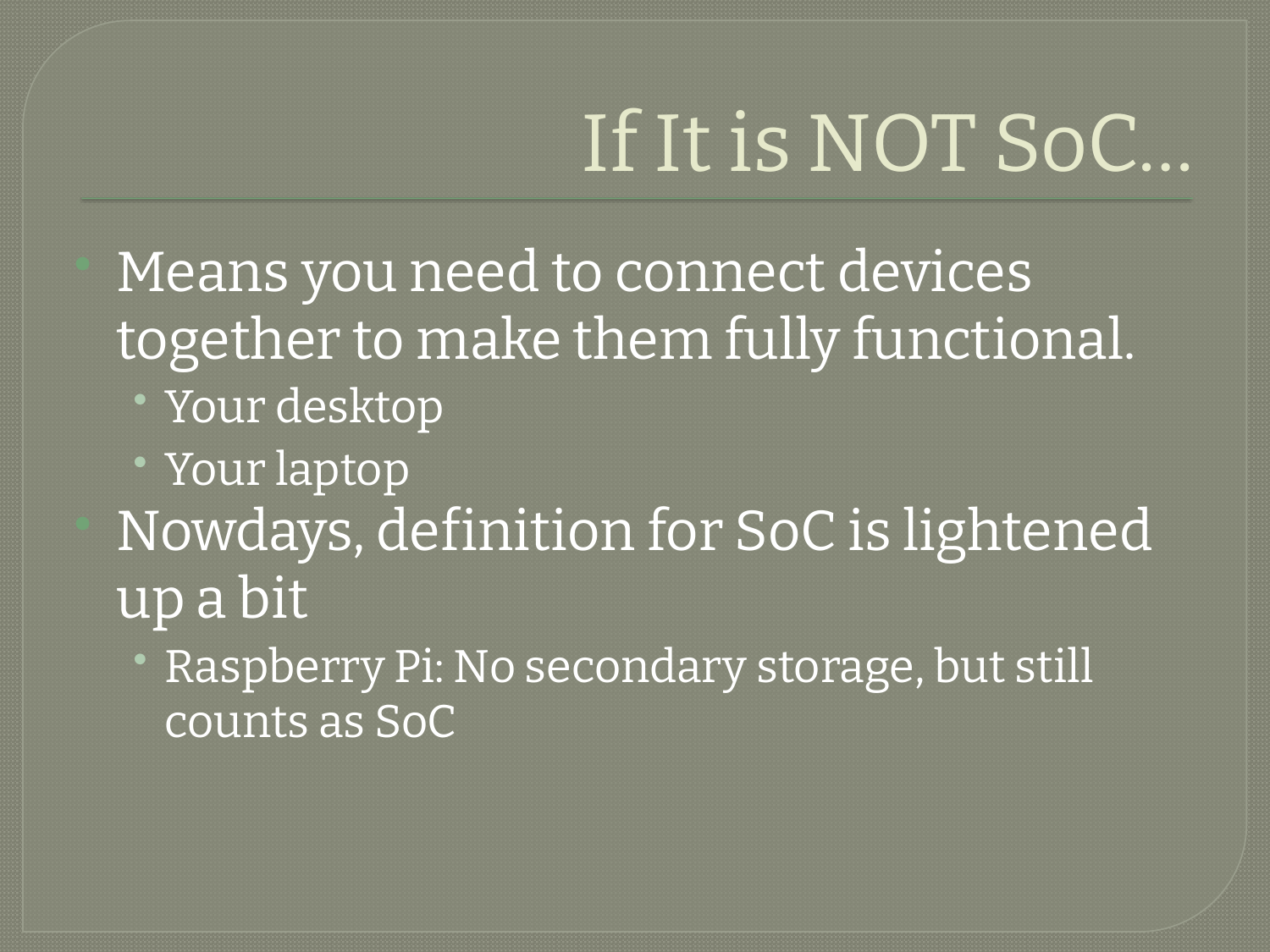

# If It is NOT SoC…
Means you need to connect devices together to make them fully functional.
Your desktop
Your laptop
Nowdays, definition for SoC is lightened up a bit
Raspberry Pi: No secondary storage, but still counts as SoC